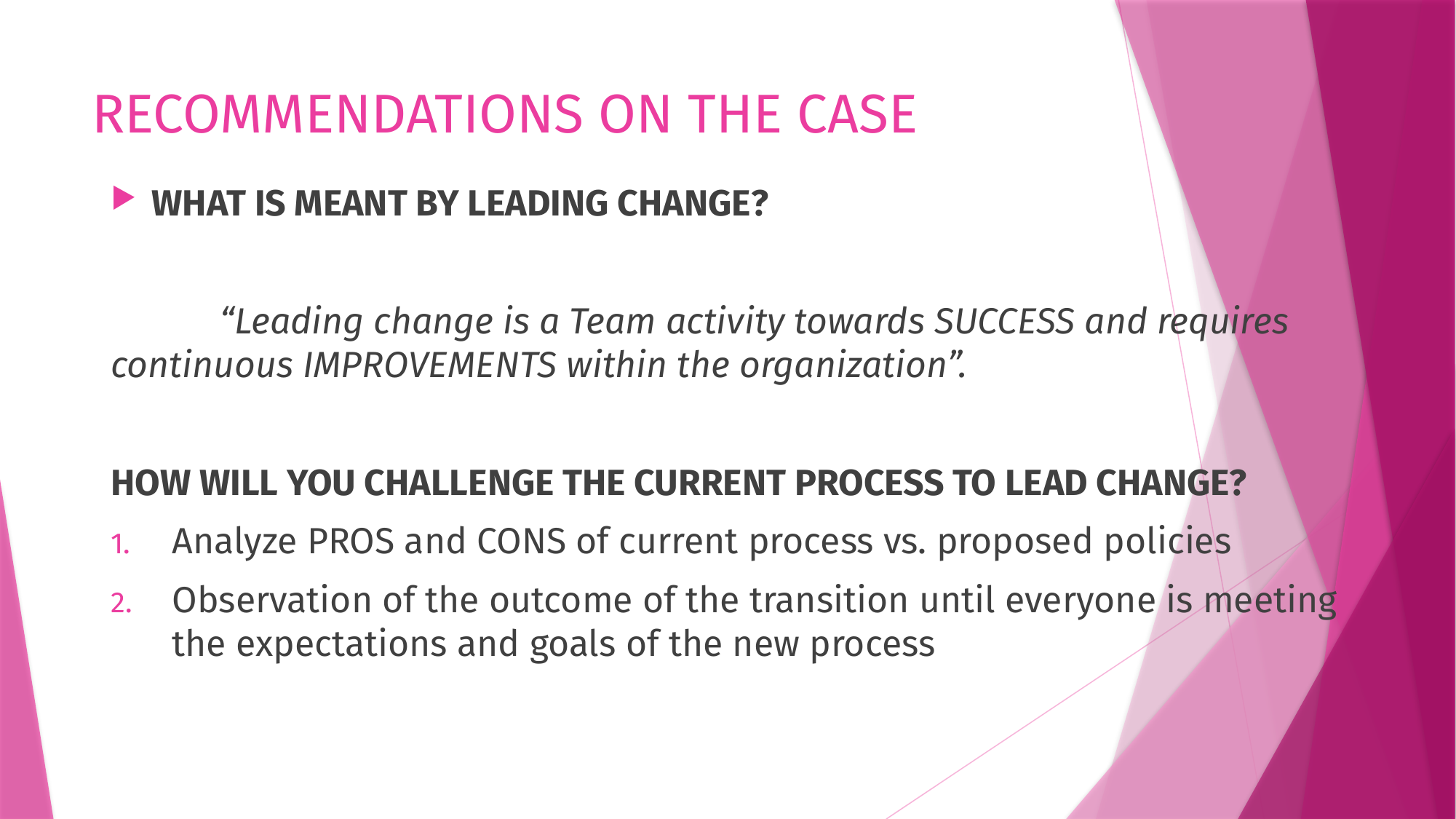

# RECOMMENDATIONS ON THE CASE
WHAT IS MEANT BY LEADING CHANGE?

	“Leading change is a Team activity towards SUCCESS and requires continuous IMPROVEMENTS within the organization”.

HOW WILL YOU CHALLENGE THE CURRENT PROCESS TO LEAD CHANGE?
Analyze PROS and CONS of current process vs. proposed policies
Observation of the outcome of the transition until everyone is meeting the expectations and goals of the new process